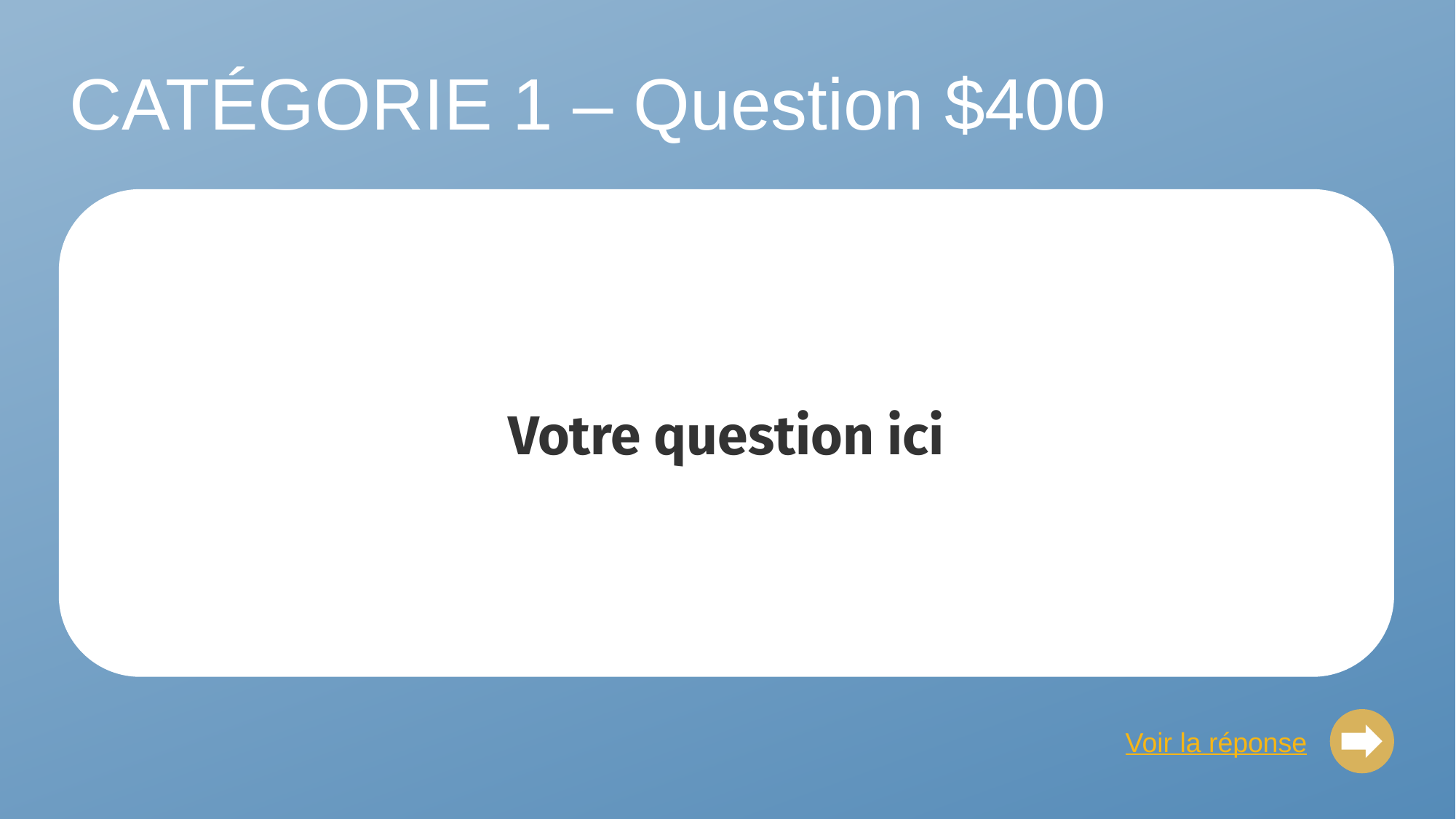

# CATÉGORIE 1 – Question $400
Votre question ici

Voir la réponse